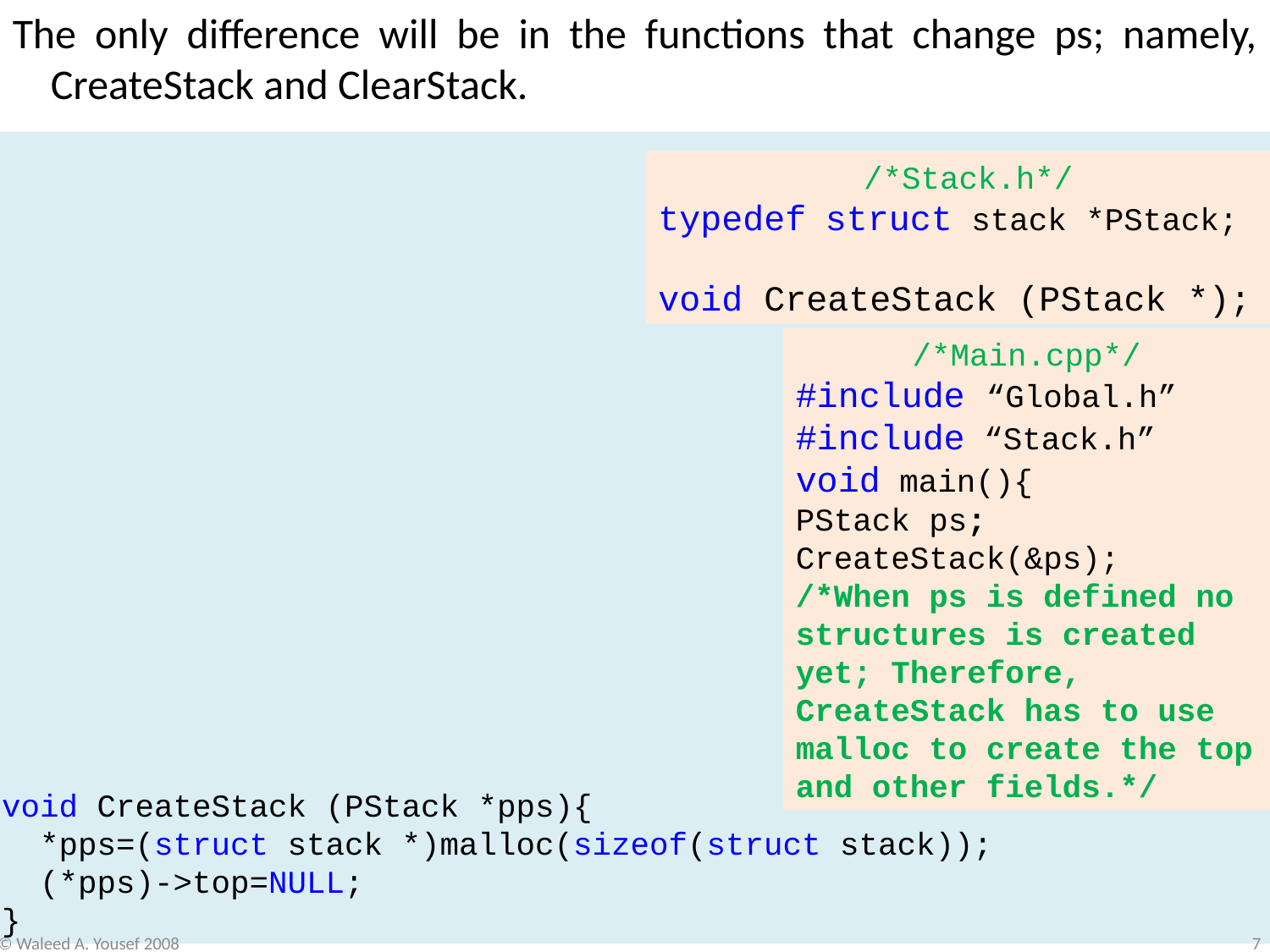

The only difference will be in the functions that change ps; namely, CreateStack and ClearStack.

void CreateStack (PStack *pps){
  *pps=(struct stack *)malloc(sizeof(struct stack));
  (*pps)->top=NULL;
}
/*Stack.h*/
typedef struct stack *PStack;

void CreateStack (PStack *);
/*Main.cpp*/
#include “Global.h”
#include “Stack.h”
void main(){
PStack ps;
CreateStack(&ps);
/*When ps is defined no structures is created yet; Therefore, CreateStack has to use malloc to create the top and other fields.*/
© Waleed A. Yousef 2008
7